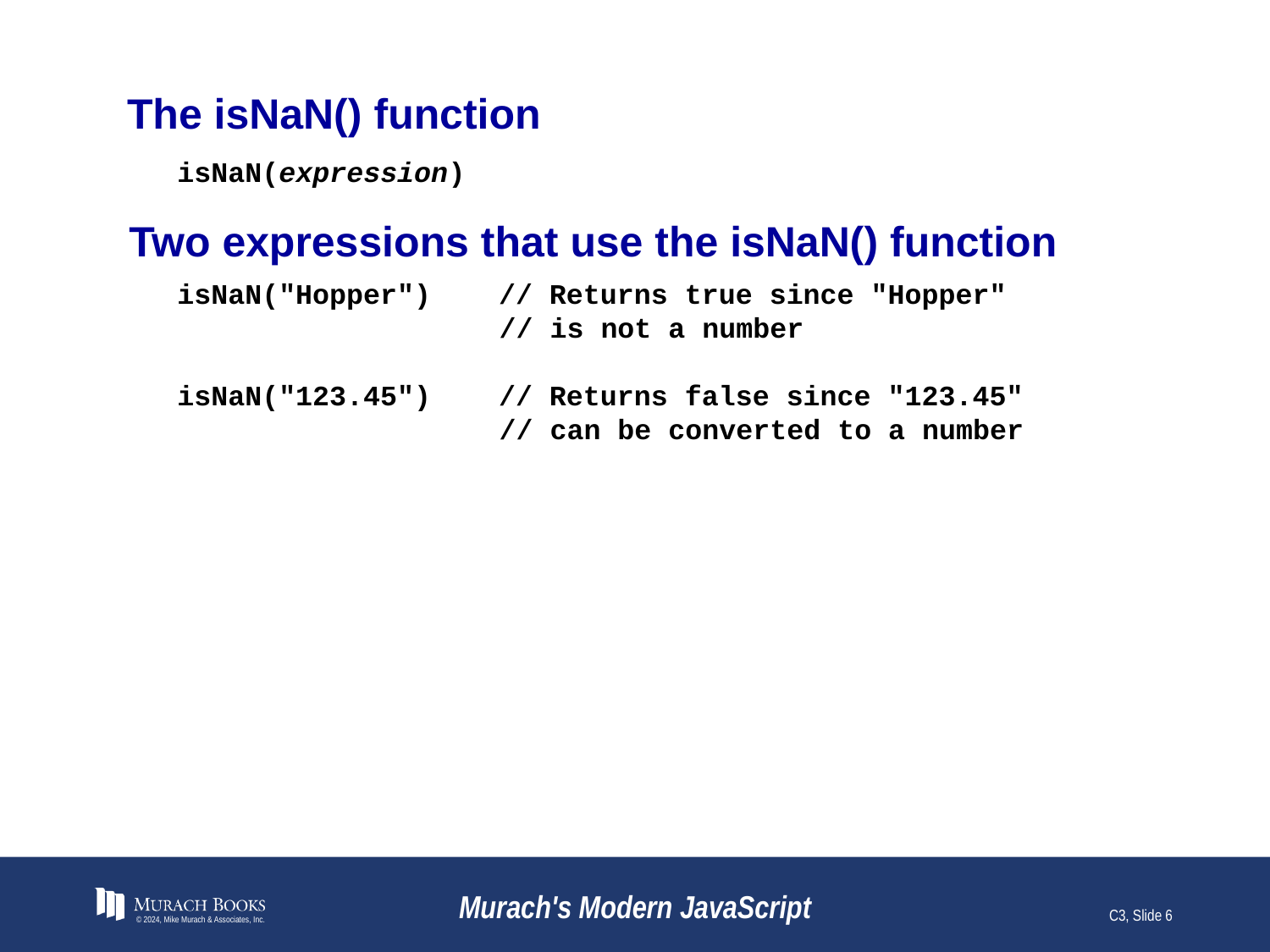

# The isNaN() function
isNaN(expression)
Two expressions that use the isNaN() function
isNaN("Hopper")    // Returns true since "Hopper"
                   // is not a number

isNaN("123.45")    // Returns false since "123.45"
                   // can be converted to a number

© 2024, Mike Murach & Associates, Inc.
Murach's Modern JavaScript

C3, Slide 6